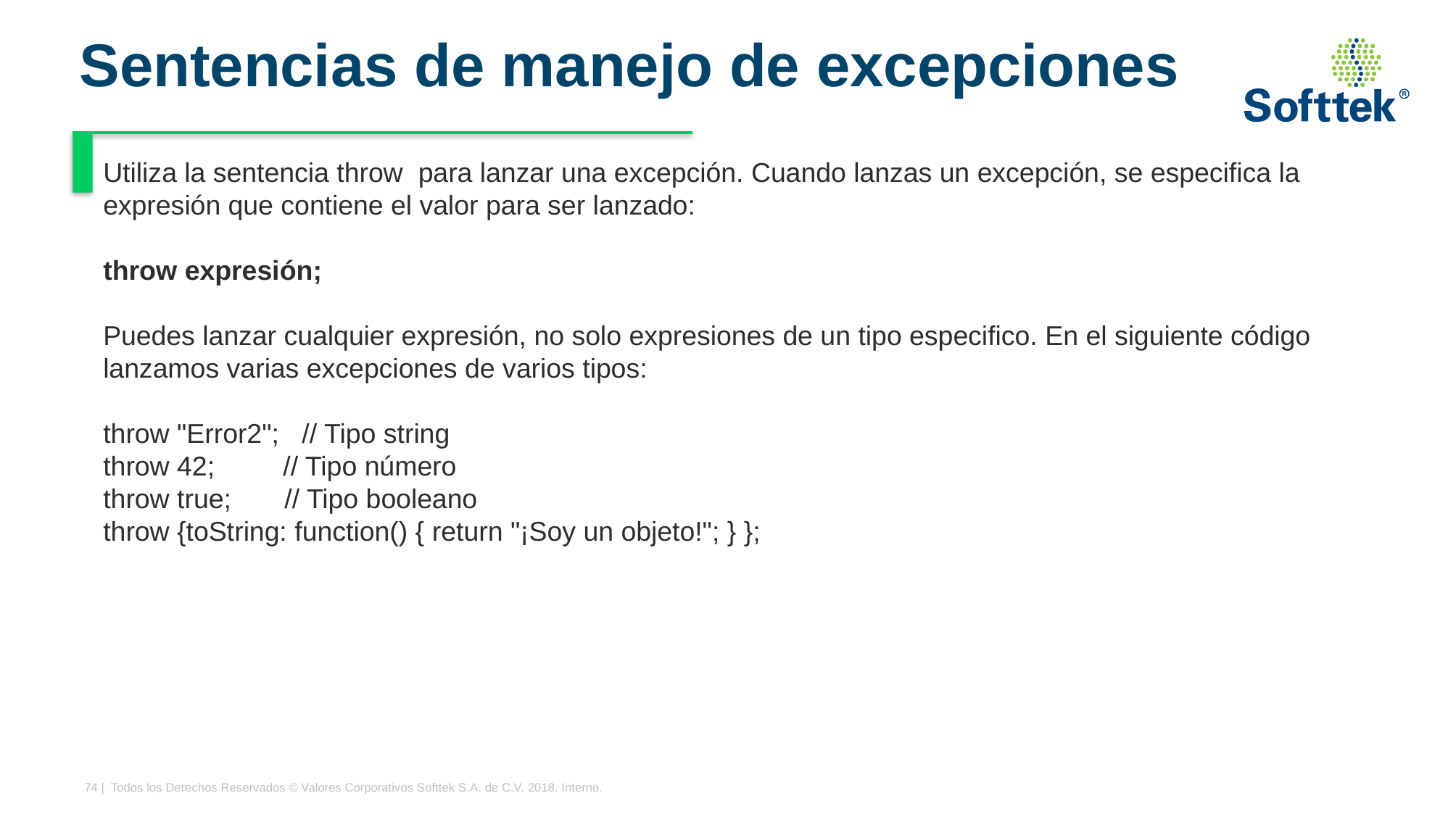

# Sentencias de manejo de excepciones

Utiliza la sentencia throw  para lanzar una excepción. Cuando lanzas un excepción, se especifica la expresión que contiene el valor para ser lanzado:

throw expresión;

Puedes lanzar cualquier expresión, no solo expresiones de un tipo especifico. En el siguiente código lanzamos varias excepciones de varios tipos:

throw "Error2";   // Tipo string
throw 42;         // Tipo número
throw true;       // Tipo booleano
throw {toString: function() { return "¡Soy un objeto!"; } };